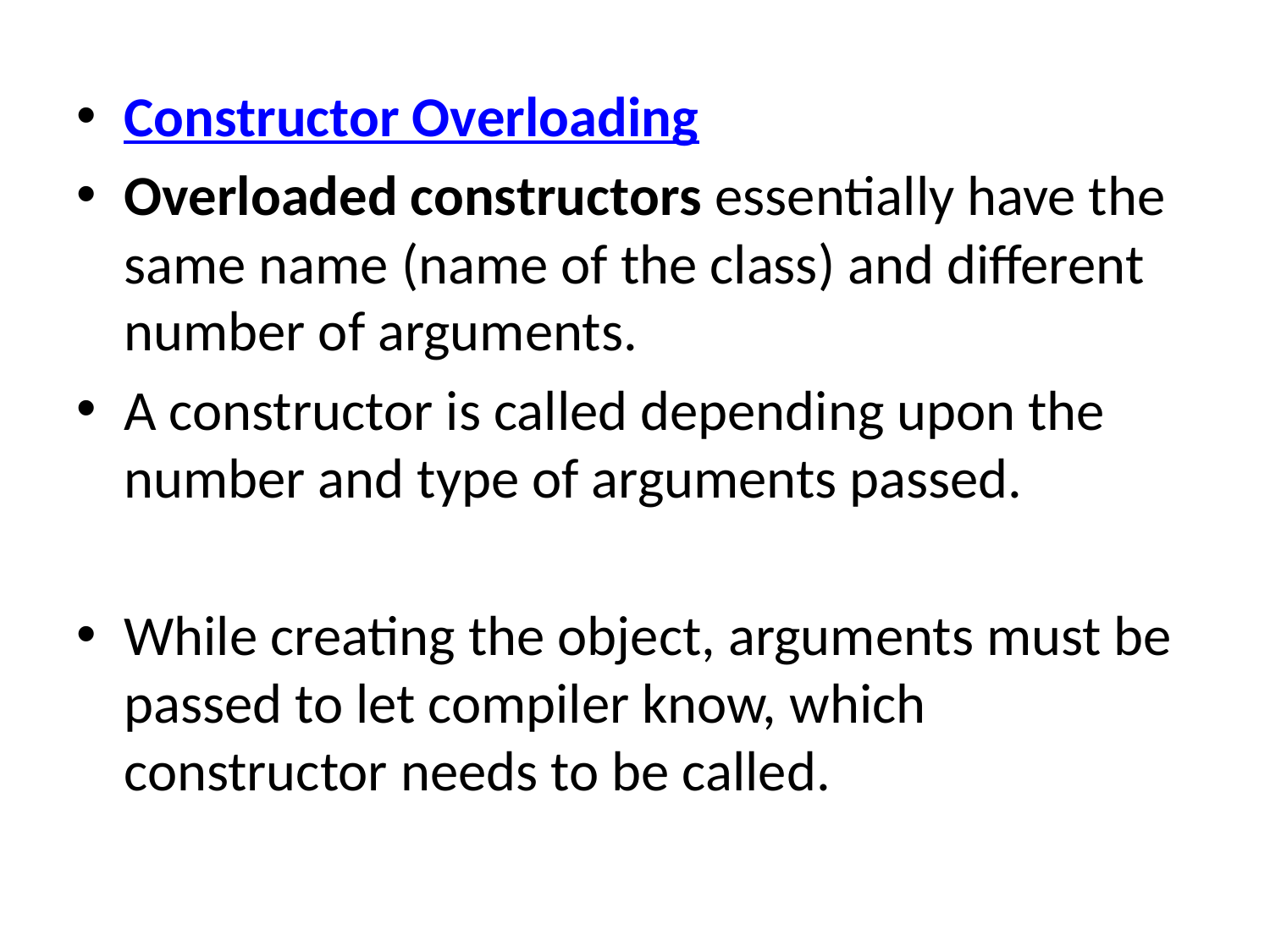

Constructor Overloading
Overloaded constructors essentially have the same name (name of the class) and different number of arguments.
A constructor is called depending upon the number and type of arguments passed.
While creating the object, arguments must be passed to let compiler know, which constructor needs to be called.
Constructor Overloading
Overloaded constructors essentially have the same name (name of the class) and different number of arguments.
A constructor is called depending upon the number and type of arguments passed.

While creating the object, arguments must be passed to let compiler know, which constructor needs to be called.